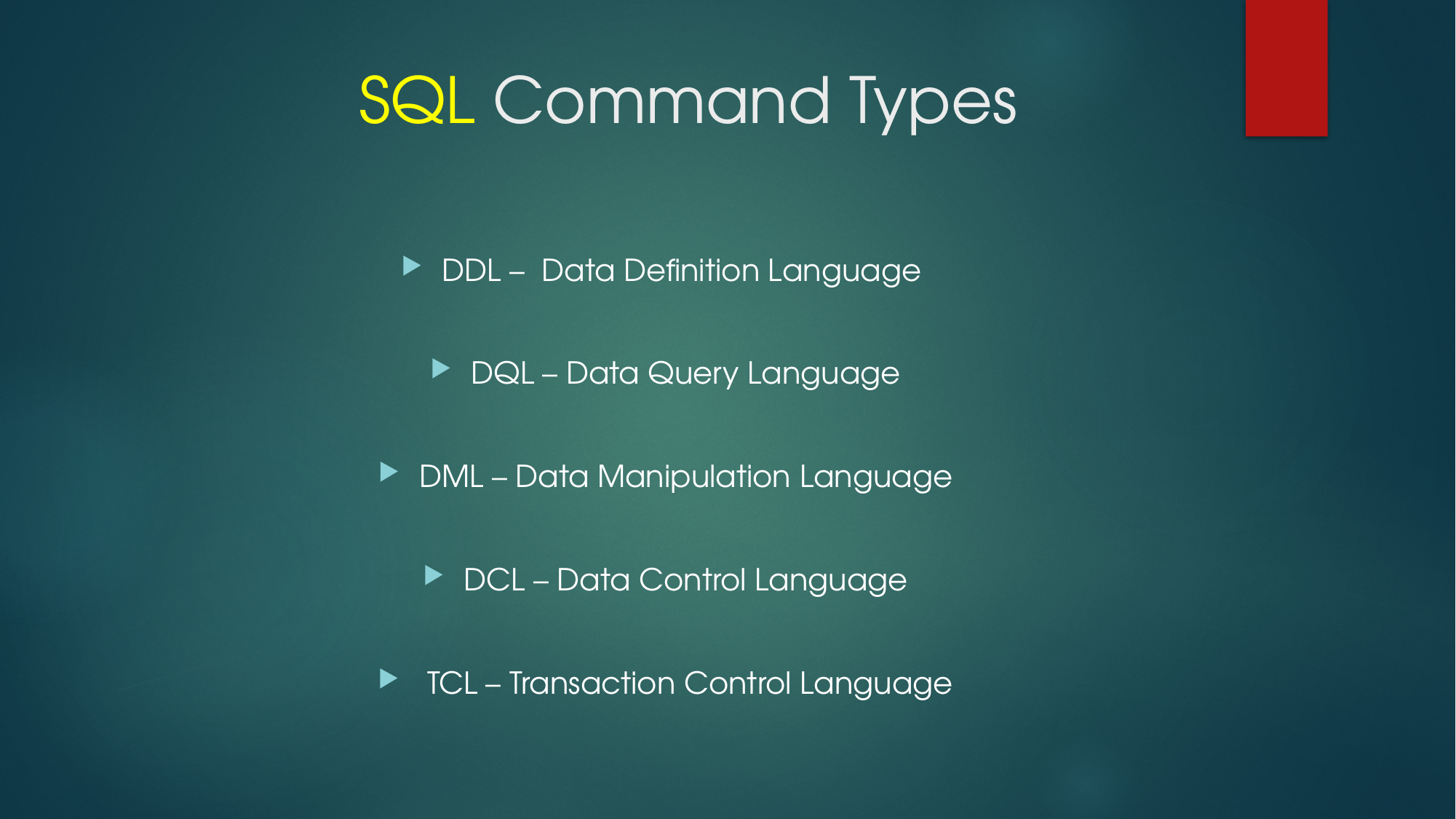

# SQL Command Types
DDL –  Data Definition Language

DQL – Data Query Language

DML – Data Manipulation Language

DCL – Data Control Language

 TCL – Transaction Control Language